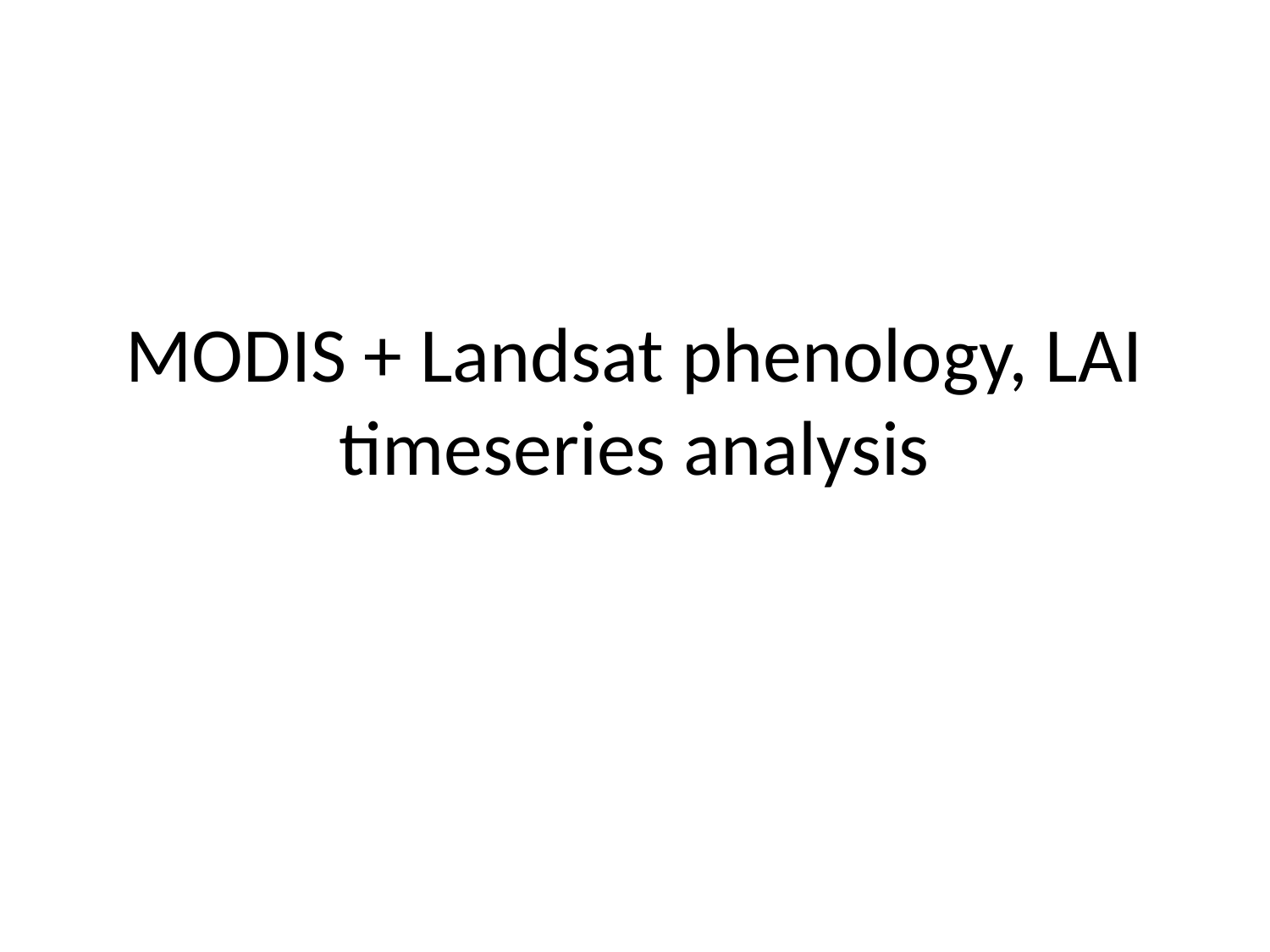

# MODIS + Landsat phenology, LAI timeseries analysis